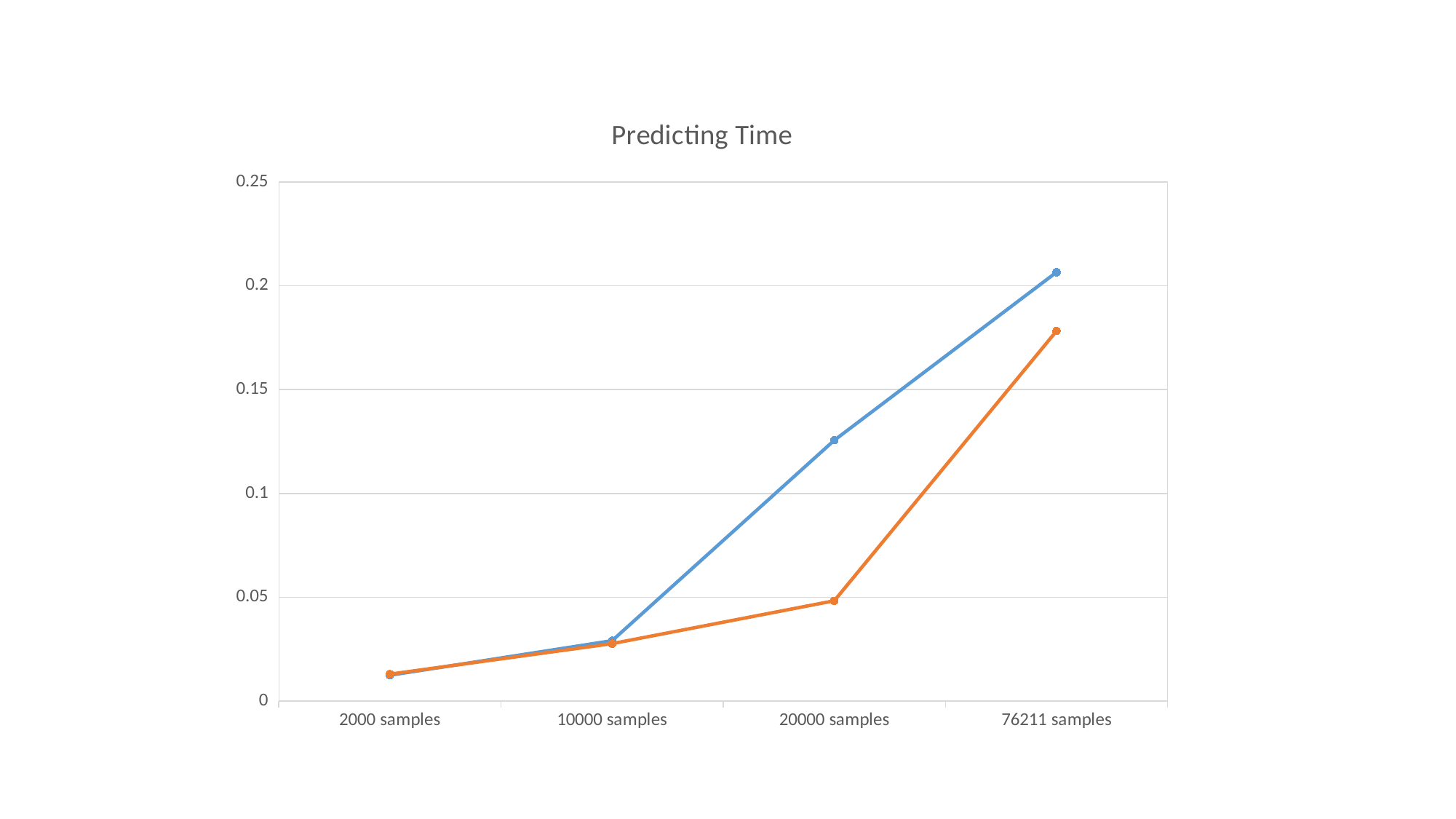

### Chart: Predicting Time

| Category | With REs | Without REs |
|---|---|---|
| 2000 samples | 0.0123920440673828 | 0.0129125118255615 |
| 10000 samples | 0.0290427207946777 | 0.0276205539703369 |
| 20000 samples | 0.125600099563598 | 0.0482635498046875 |
| 76211 samples | 0.206579446792602 | 0.178237676620483 |